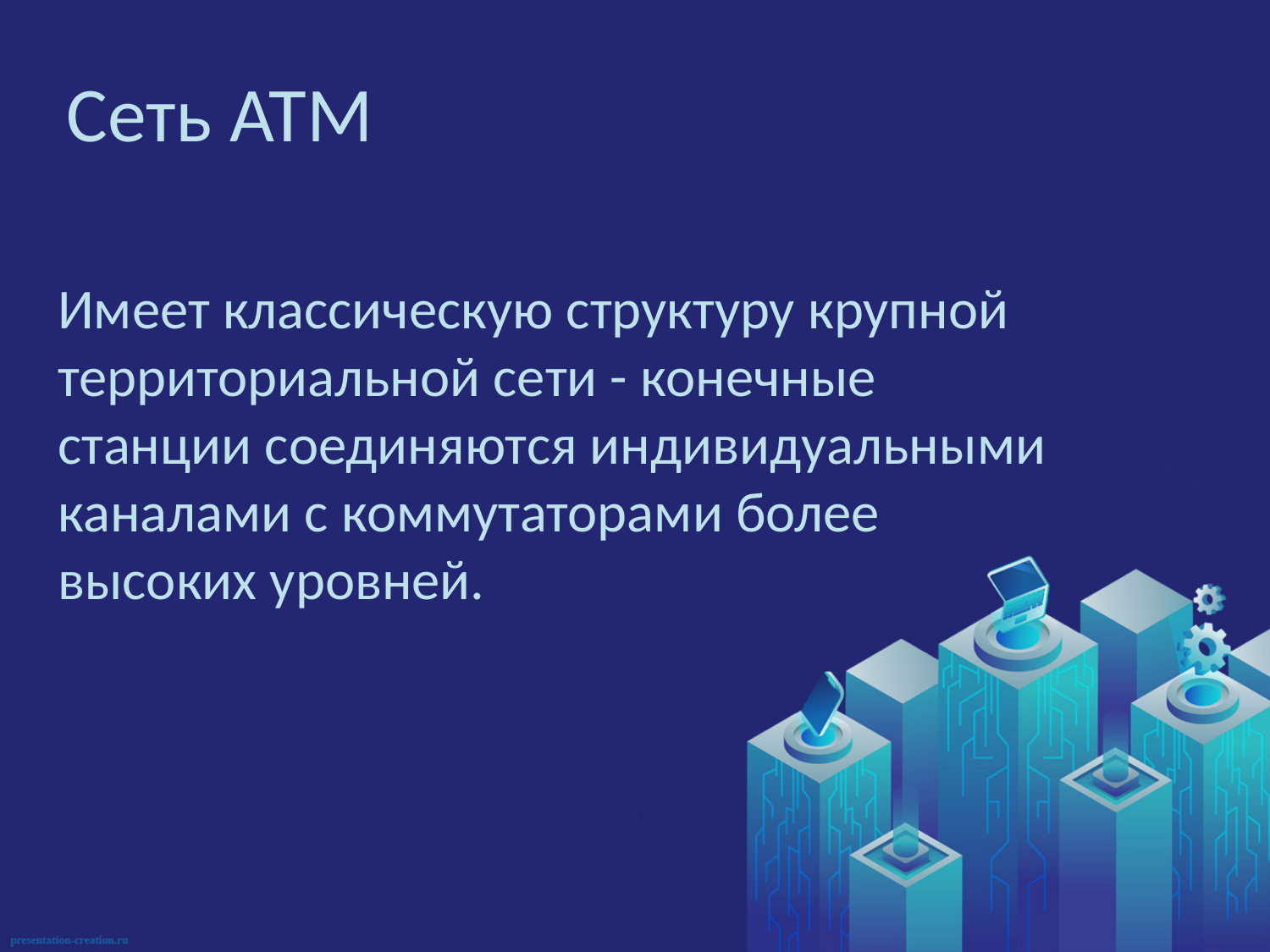

# Сеть ATM
Имеет классическую структуру крупной территориальной сети - конечные станции соединяются индивидуальными каналами с коммутаторами более высоких уровней.